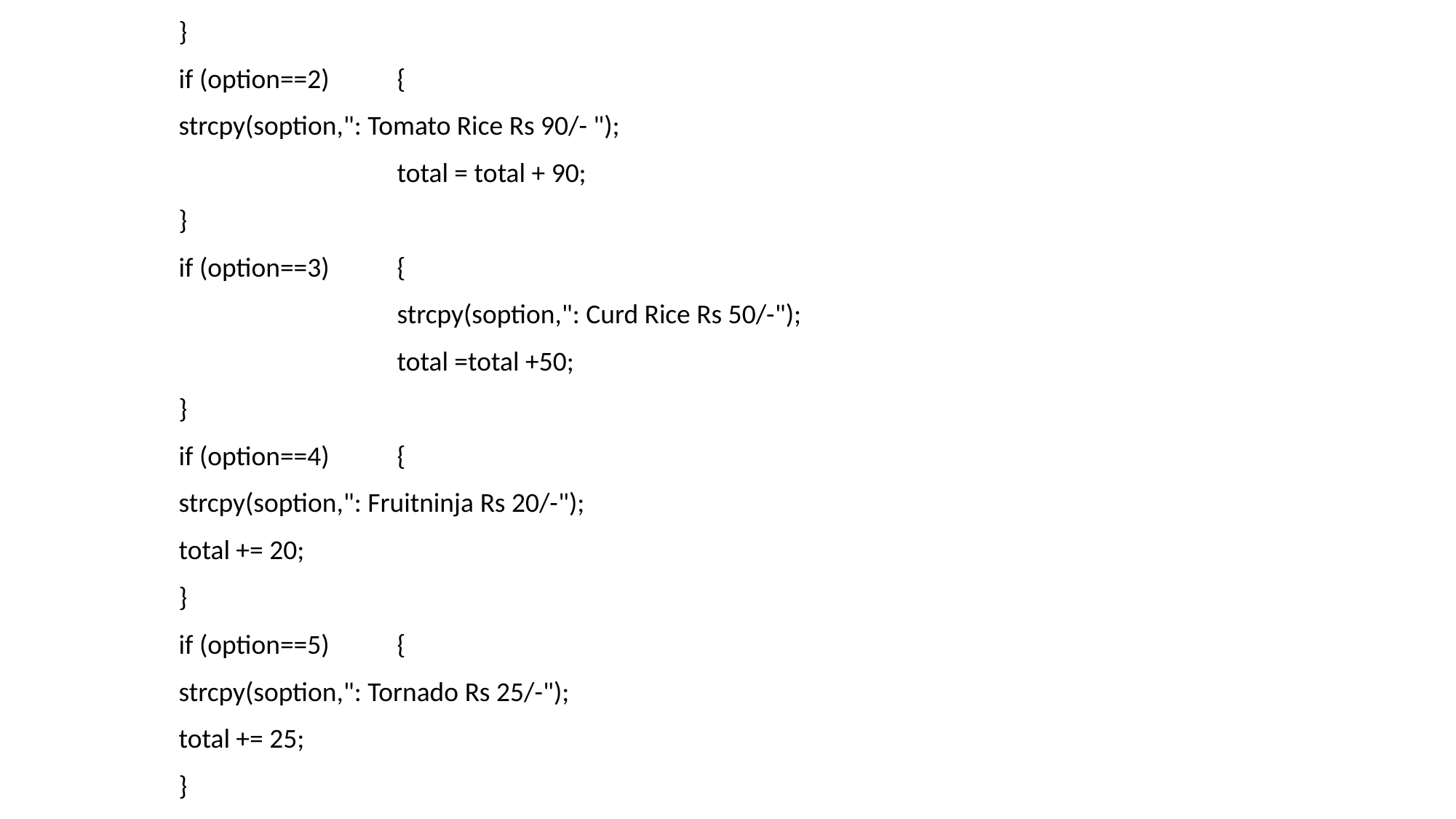

}
if (option==2)	{
strcpy(soption,": Tomato Rice Rs 90/- ");
 		total = total + 90;
}
if (option==3)	{
 		strcpy(soption,": Curd Rice Rs 50/-");
                		total =total +50;
}
if (option==4)	{
strcpy(soption,": Fruitninja Rs 20/-");
total += 20;
}
if (option==5)	{
strcpy(soption,": Tornado Rs 25/-");
total += 25;
}